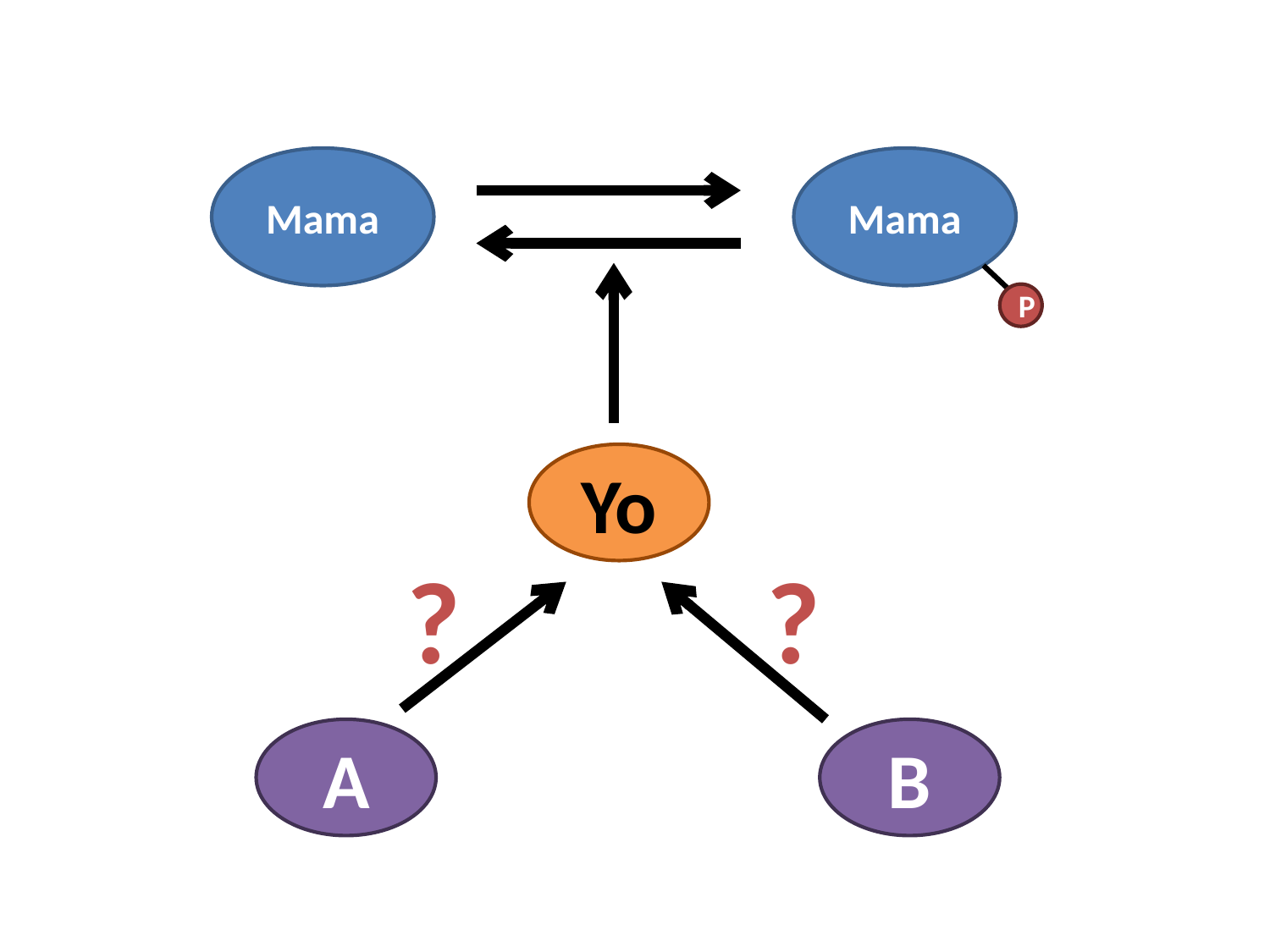

Mama
Mama
P
Yo
?
?
A
B